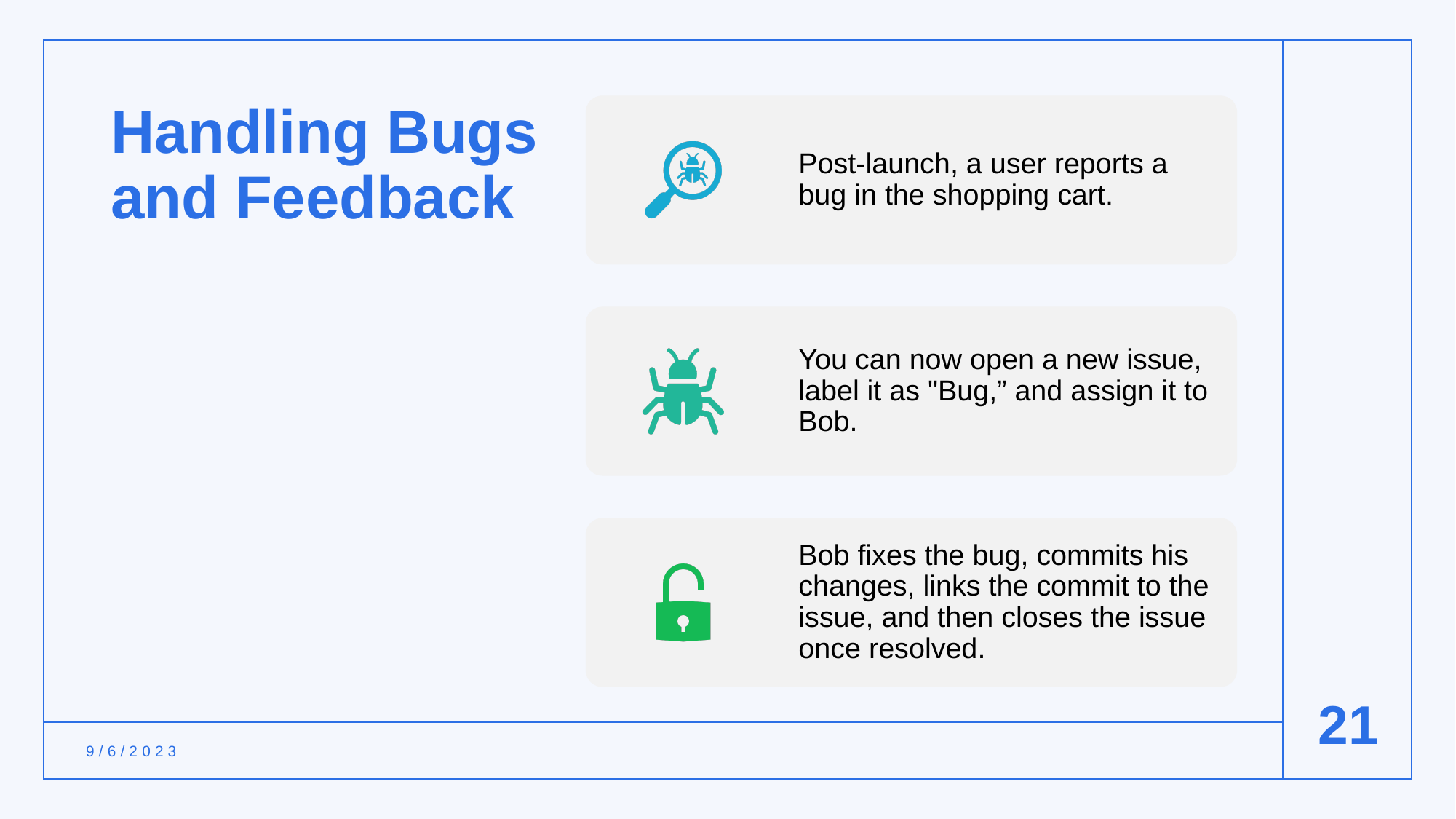

# Handling Bugs and Feedback
Post-launch, a user reports a bug in the shopping cart.
You can now open a new issue, label it as "Bug,” and assign it to Bob.
Bob fixes the bug, commits his changes, links the commit to the issue, and then closes the issue once resolved.

21
9/6/2023